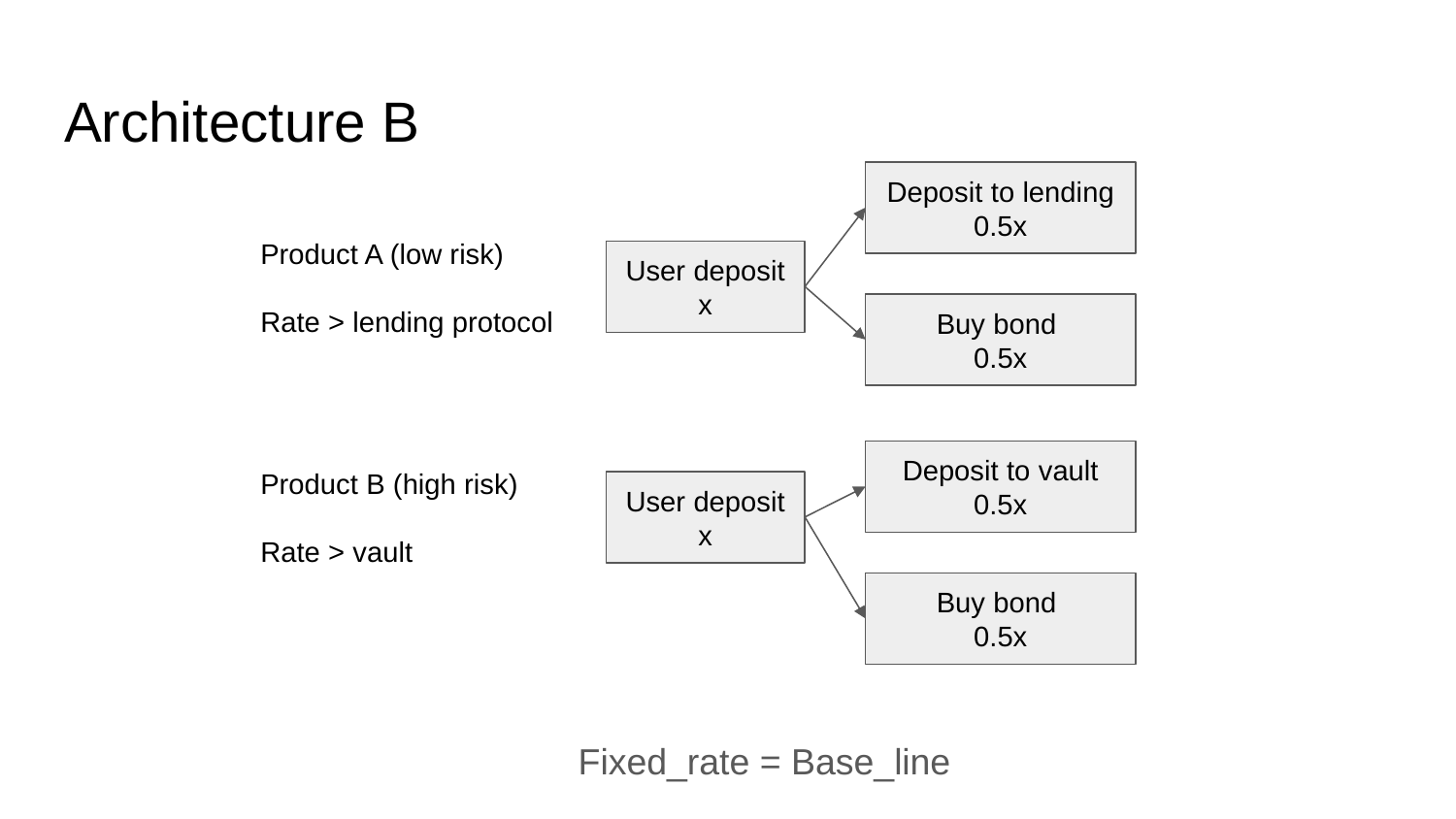

# Architecture B
Deposit to lending
0.5x
Product A (low risk)

Rate > lending protocol
User deposit x
Buy bond
0.5x
Deposit to vault
0.5x
Product B (high risk)

Rate > vault
User deposit
x
Buy bond
0.5x
Fixed_rate = Base_line